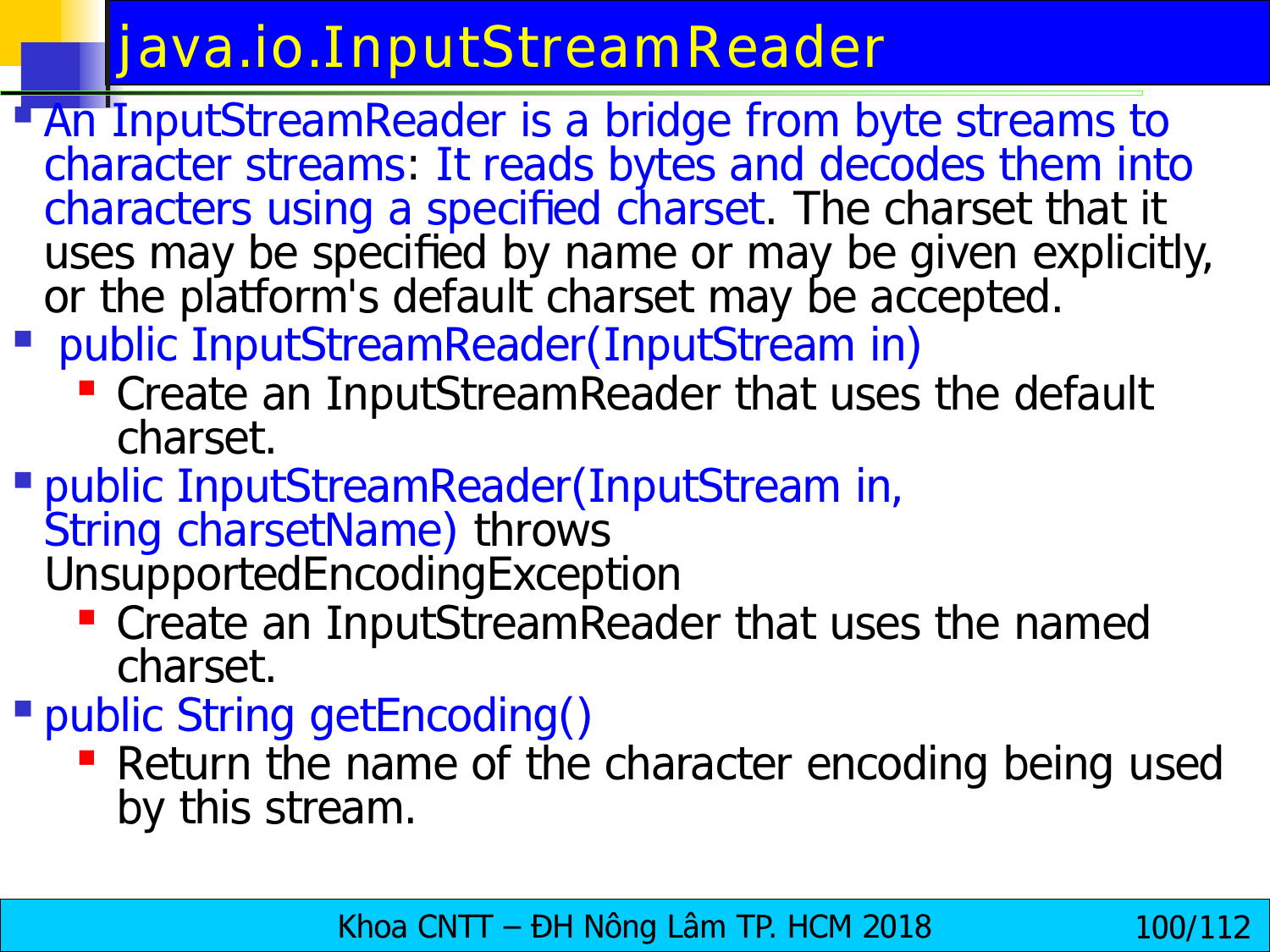

# java.io.InputStreamReader
An InputStreamReader is a bridge from byte streams to character streams: It reads bytes and decodes them into characters using a specified charset. The charset that it uses may be specified by name or may be given explicitly, or the platform's default charset may be accepted.
 public InputStreamReader(InputStream in)
Create an InputStreamReader that uses the default charset.
public InputStreamReader(InputStream in, String charsetName) throws UnsupportedEncodingException
Create an InputStreamReader that uses the named charset.
public String getEncoding()
Return the name of the character encoding being used by this stream.